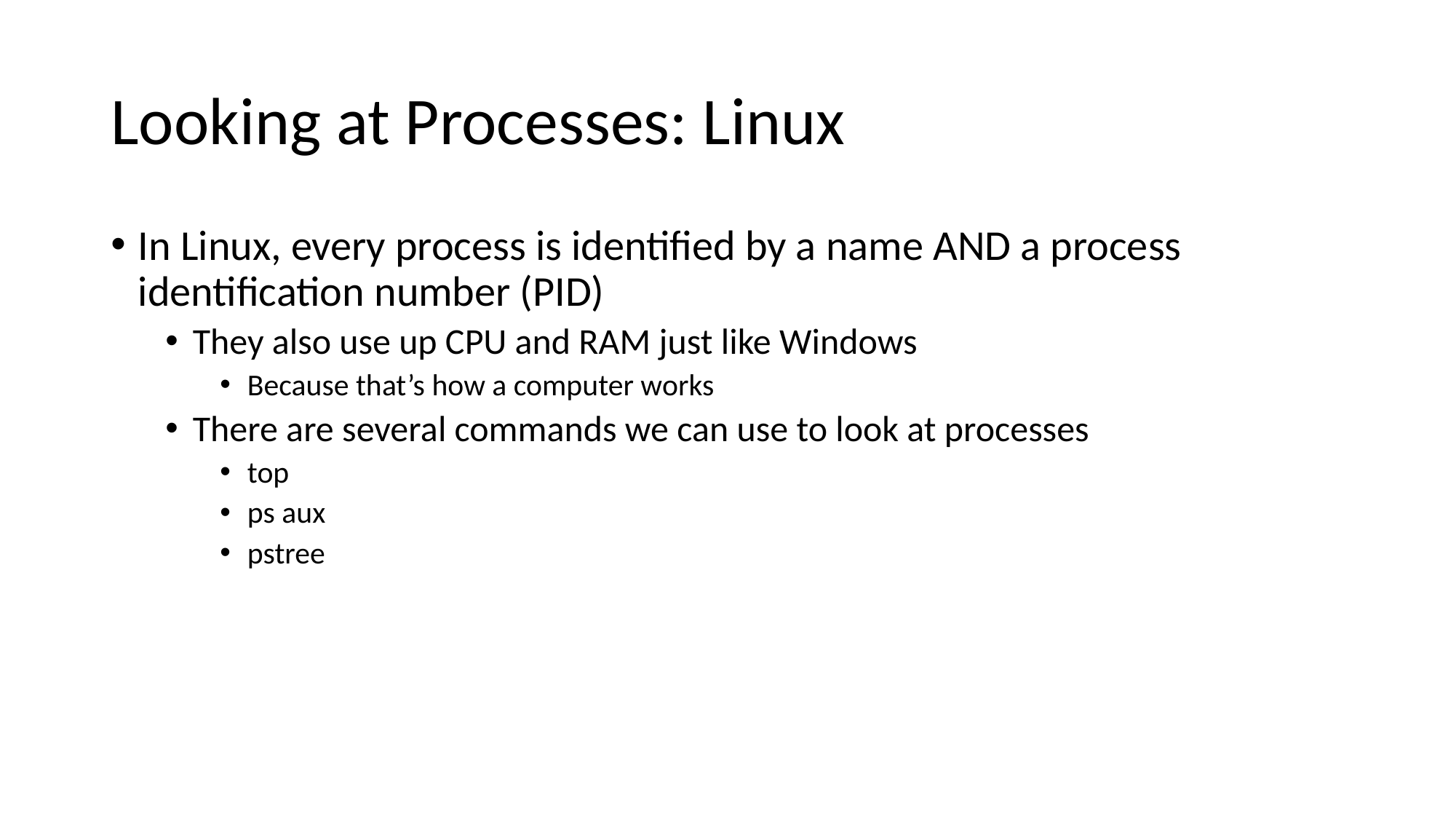

# Looking at Processes: Linux
In Linux, every process is identified by a name AND a process identification number (PID)
They also use up CPU and RAM just like Windows
Because that’s how a computer works
There are several commands we can use to look at processes
top
ps aux
pstree